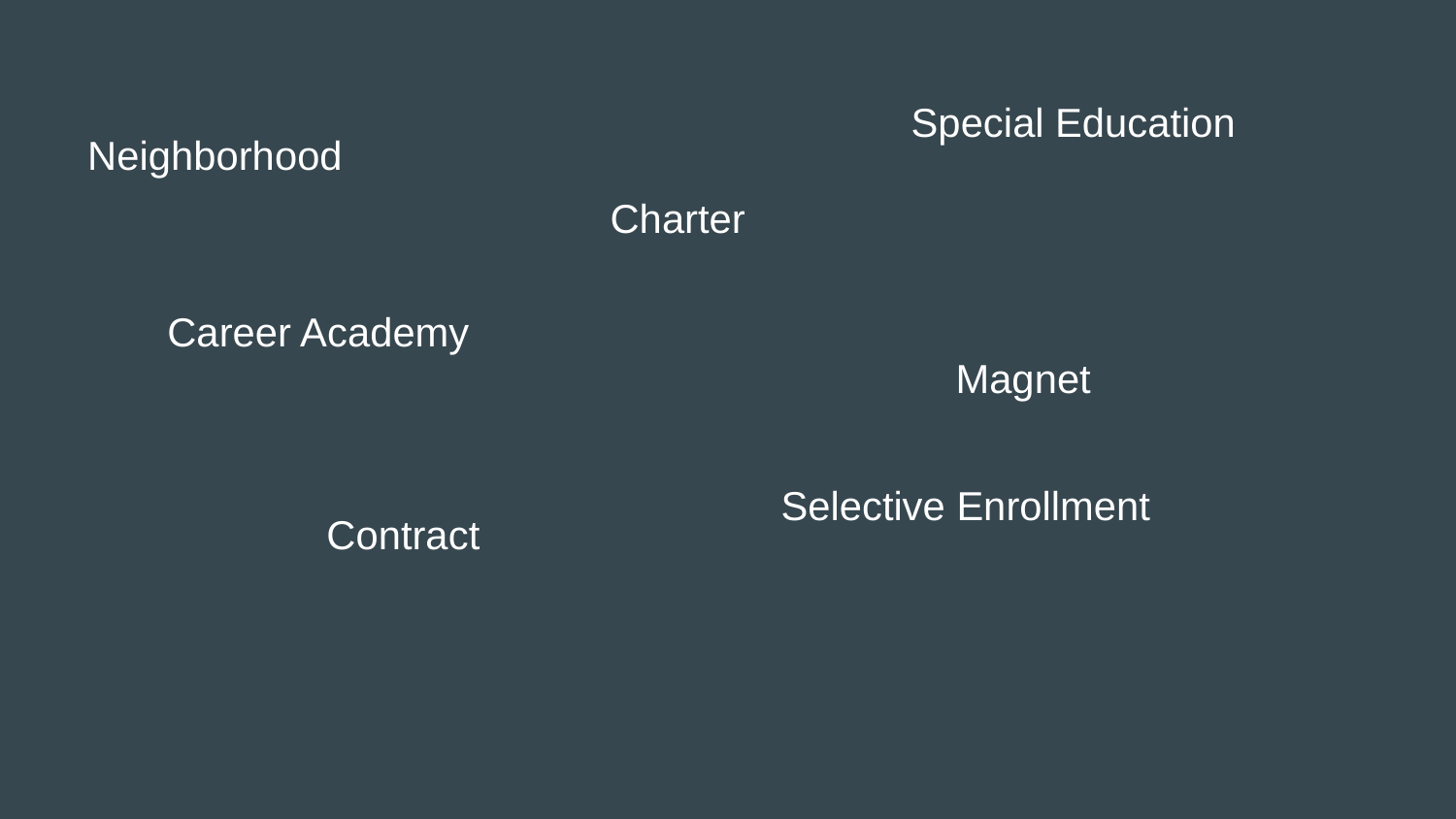

Special Education
Neighborhood

Charter
Career Academy
Magnet
Selective Enrollment
Contract